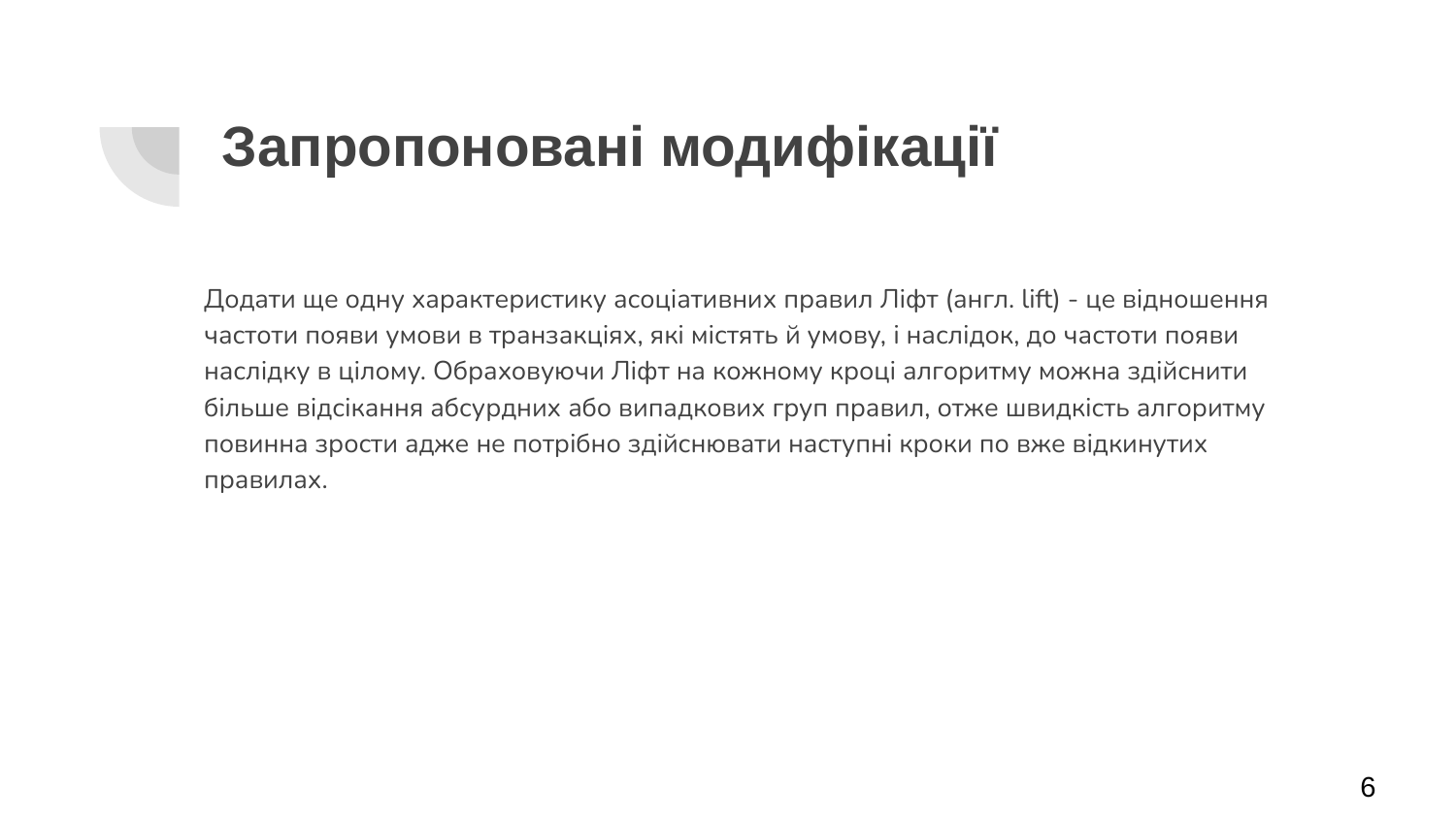

# Запропоновані модифікації
Додати ще одну характеристику асоціативних правил Ліфт (англ. lift) - це відношення частоти появи умови в транзакціях, які містять й умову, і наслідок, до частоти появи наслідку в цілому. Обраховуючи Ліфт на кожному кроці алгоритму можна здійснити більше відсікання абсурдних або випадкових груп правил, отже швидкість алгоритму повинна зрости адже не потрібно здійснювати наступні кроки по вже відкинутих правилах.
6